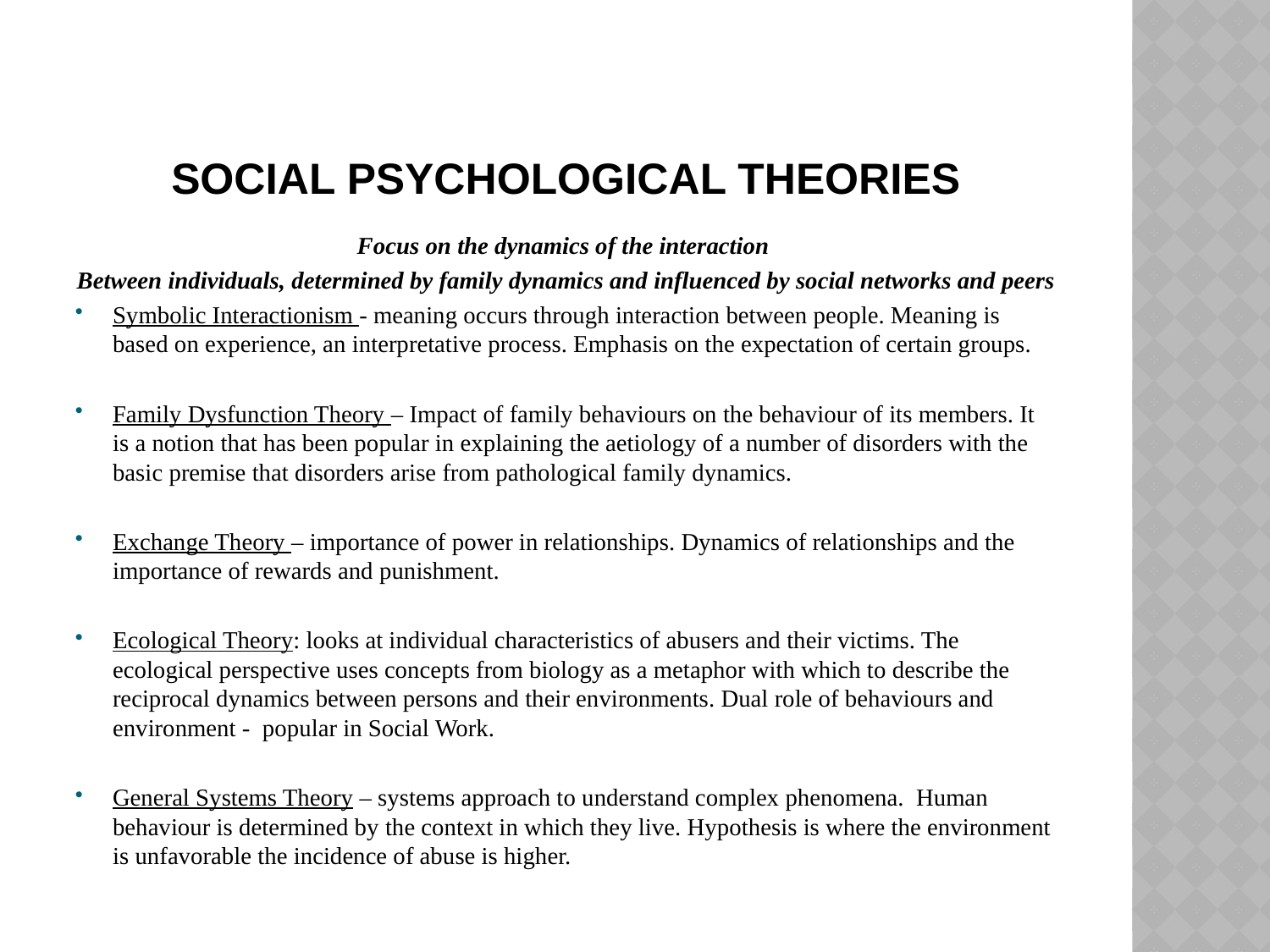

# Social Psychological theories
Focus on the dynamics of the interaction
Between individuals, determined by family dynamics and influenced by social networks and peers
Symbolic Interactionism - meaning occurs through interaction between people. Meaning is based on experience, an interpretative process. Emphasis on the expectation of certain groups.

Family Dysfunction Theory – Impact of family behaviours on the behaviour of its members. It is a notion that has been popular in explaining the aetiology of a number of disorders with the basic premise that disorders arise from pathological family dynamics.

Exchange Theory – importance of power in relationships. Dynamics of relationships and the importance of rewards and punishment.

Ecological Theory: looks at individual characteristics of abusers and their victims. The ecological perspective uses concepts from biology as a metaphor with which to describe the reciprocal dynamics between persons and their environments. Dual role of behaviours and environment -  popular in Social Work.

General Systems Theory – systems approach to understand complex phenomena.  Human behaviour is determined by the context in which they live. Hypothesis is where the environment is unfavorable the incidence of abuse is higher.